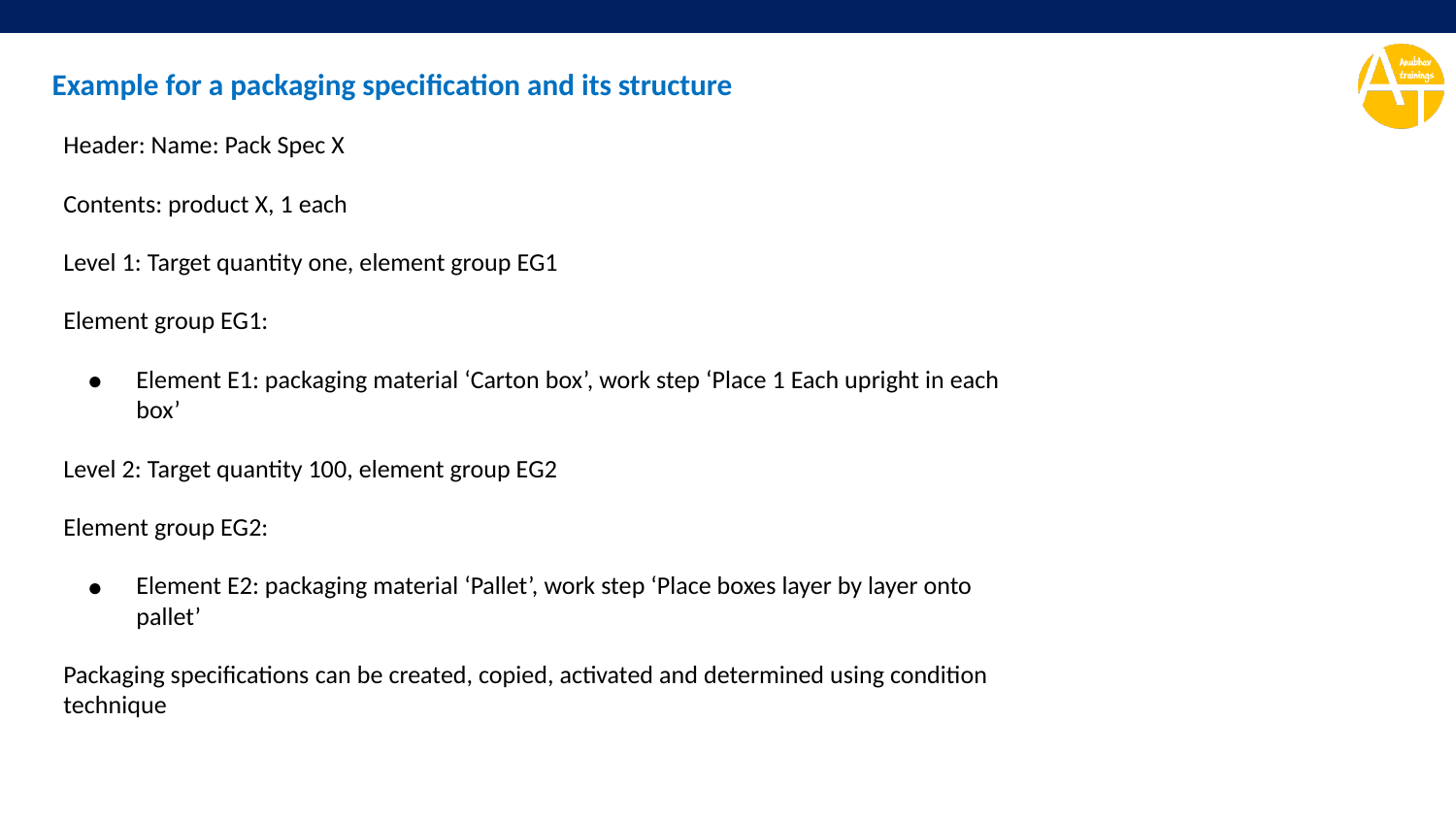

Example for a packaging specification and its structure
Header: Name: Pack Spec X
Contents: product X, 1 each
Level 1: Target quantity one, element group EG1
Element group EG1:
Element E1: packaging material ‘Carton box’, work step ‘Place 1 Each upright in each box’
Level 2: Target quantity 100, element group EG2
Element group EG2:
Element E2: packaging material ‘Pallet’, work step ‘Place boxes layer by layer onto pallet’
Packaging specifications can be created, copied, activated and determined using condition technique